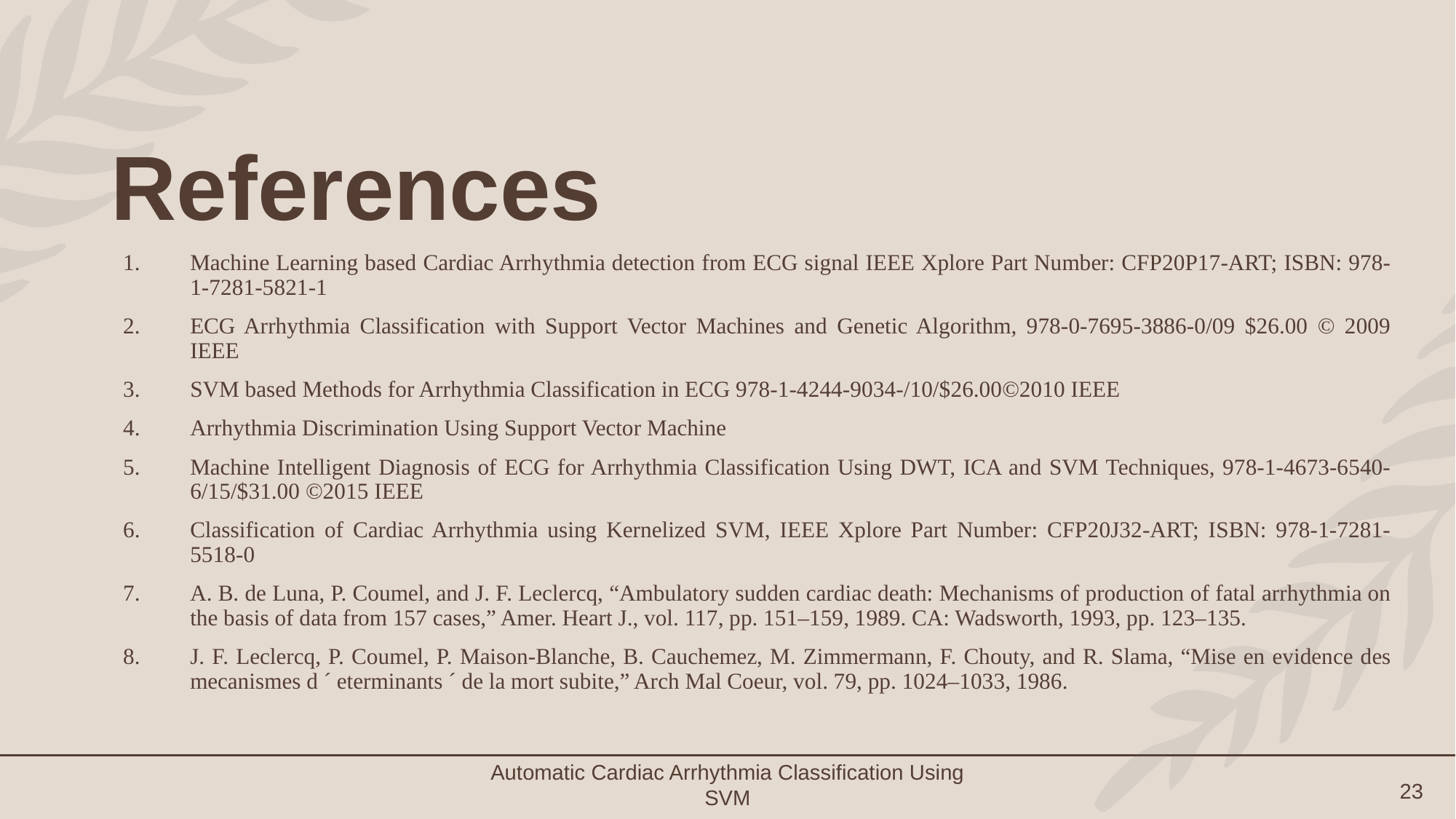

# References
Machine Learning based Cardiac Arrhythmia detection from ECG signal IEEE Xplore Part Number: CFP20P17-ART; ISBN: 978-1-7281-5821-1
ECG Arrhythmia Classification with Support Vector Machines and Genetic Algorithm, 978-0-7695-3886-0/09 $26.00 © 2009 IEEE
SVM based Methods for Arrhythmia Classification in ECG 978-1-4244-9034-/10/$26.00©2010 IEEE
Arrhythmia Discrimination Using Support Vector Machine
Machine Intelligent Diagnosis of ECG for Arrhythmia Classification Using DWT, ICA and SVM Techniques, 978-1-4673-6540-6/15/$31.00 ©2015 IEEE
Classification of Cardiac Arrhythmia using Kernelized SVM, IEEE Xplore Part Number: CFP20J32-ART; ISBN: 978-1-7281-5518-0
A. B. de Luna, P. Coumel, and J. F. Leclercq, “Ambulatory sudden cardiac death: Mechanisms of production of fatal arrhythmia on the basis of data from 157 cases,” Amer. Heart J., vol. 117, pp. 151–159, 1989. CA: Wadsworth, 1993, pp. 123–135.
J. F. Leclercq, P. Coumel, P. Maison-Blanche, B. Cauchemez, M. Zimmermann, F. Chouty, and R. Slama, “Mise en evidence des mecanismes d ´ eterminants ´ de la mort subite,” Arch Mal Coeur, vol. 79, pp. 1024–1033, 1986.
Automatic Cardiac Arrhythmia Classification Using SVM
23